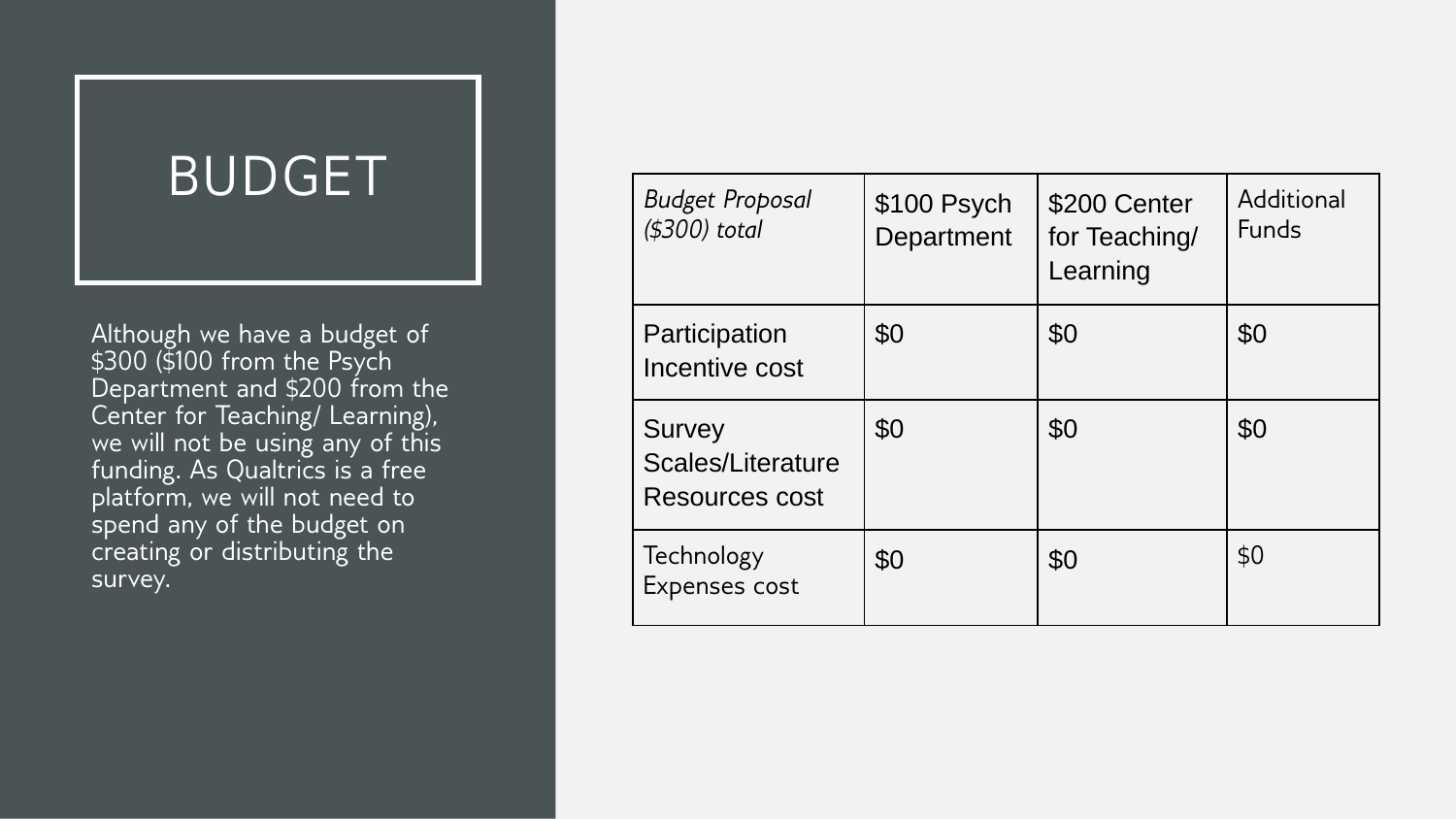

# Budget
| Budget Proposal ($300) total | $100 Psych Department | $200 Center for Teaching/ Learning | Additional Funds |
| --- | --- | --- | --- |
| Participation Incentive cost | $0 | $0 | $0 |
| Survey Scales/Literature Resources cost | $0 | $0 | $0 |
| Technology Expenses cost | $0 | $0 | $0 |
Although we have a budget of $300 ($100 from the Psych Department and $200 from the Center for Teaching/ Learning), we will not be using any of this funding. As Qualtrics is a free platform, we will not need to spend any of the budget on creating or distributing the survey.